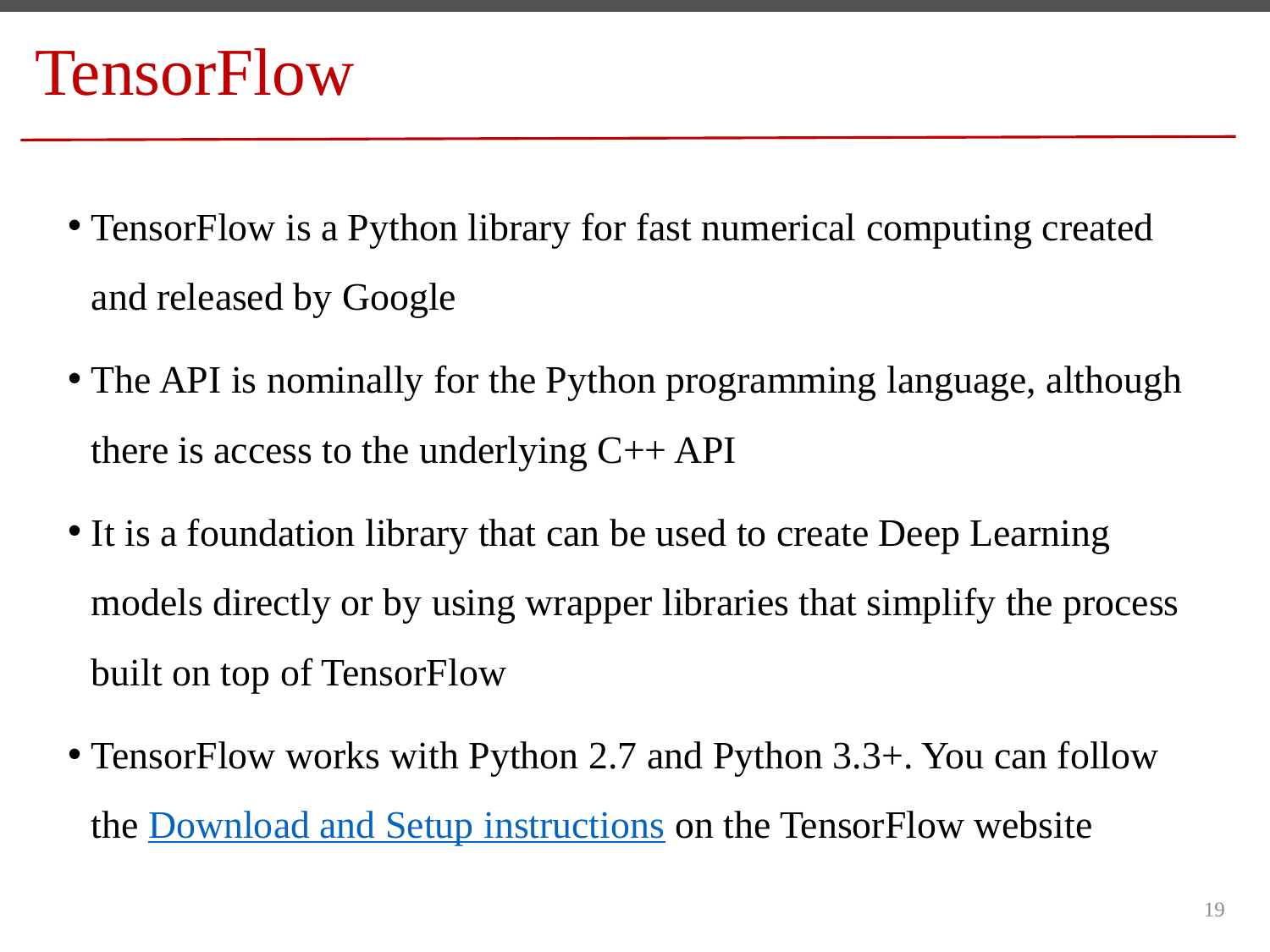

# TensorFlow
TensorFlow is a Python library for fast numerical computing created and released by Google
The API is nominally for the Python programming language, although there is access to the underlying C++ API
It is a foundation library that can be used to create Deep Learning models directly or by using wrapper libraries that simplify the process built on top of TensorFlow
TensorFlow works with Python 2.7 and Python 3.3+. You can follow the Download and Setup instructions on the TensorFlow website
19